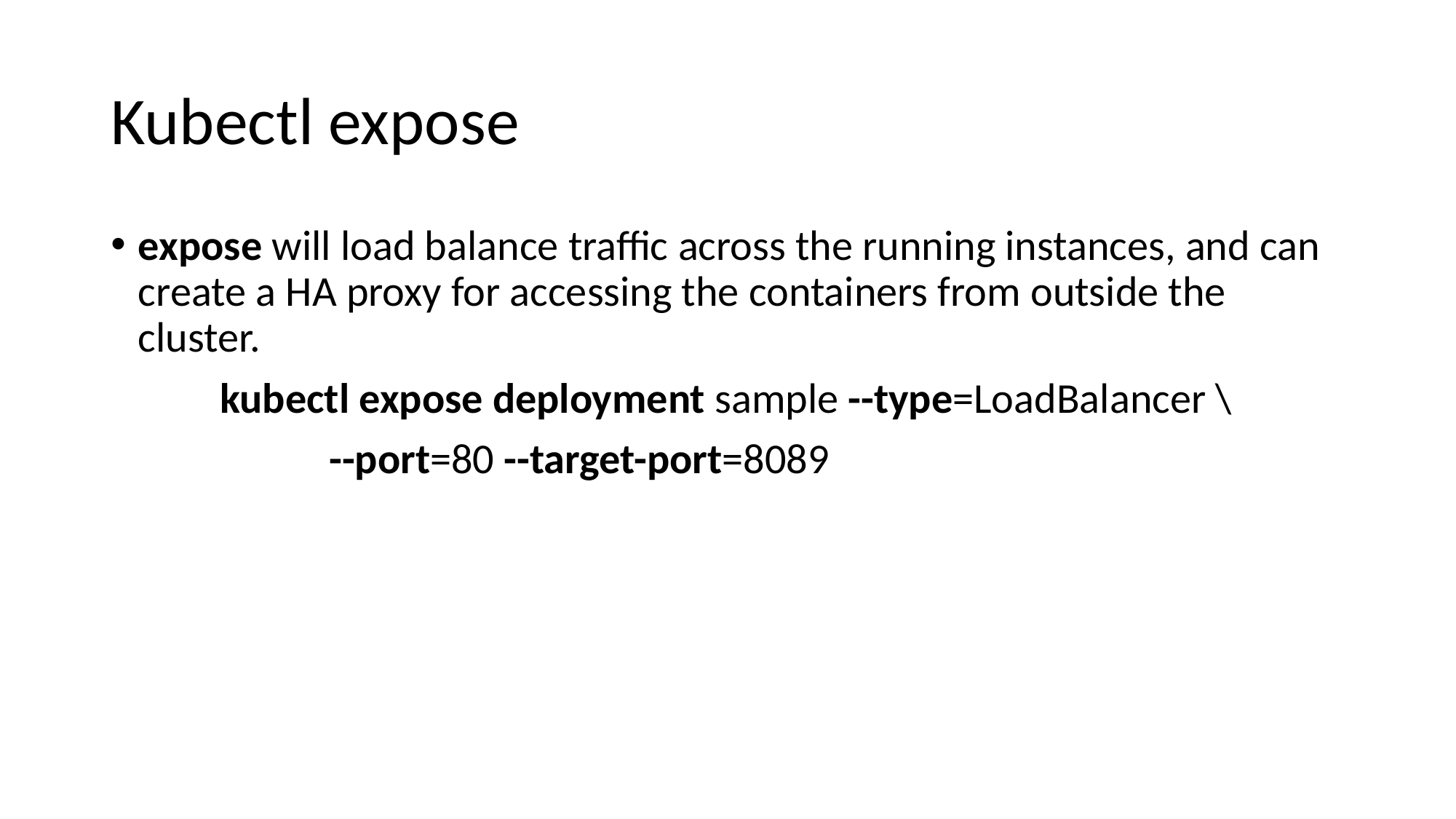

# Kubectl expose
expose will load balance traffic across the running instances, and can create a HA proxy for accessing the containers from outside the cluster.
	kubectl expose deployment sample --type=LoadBalancer \
		--port=80 --target-port=8089